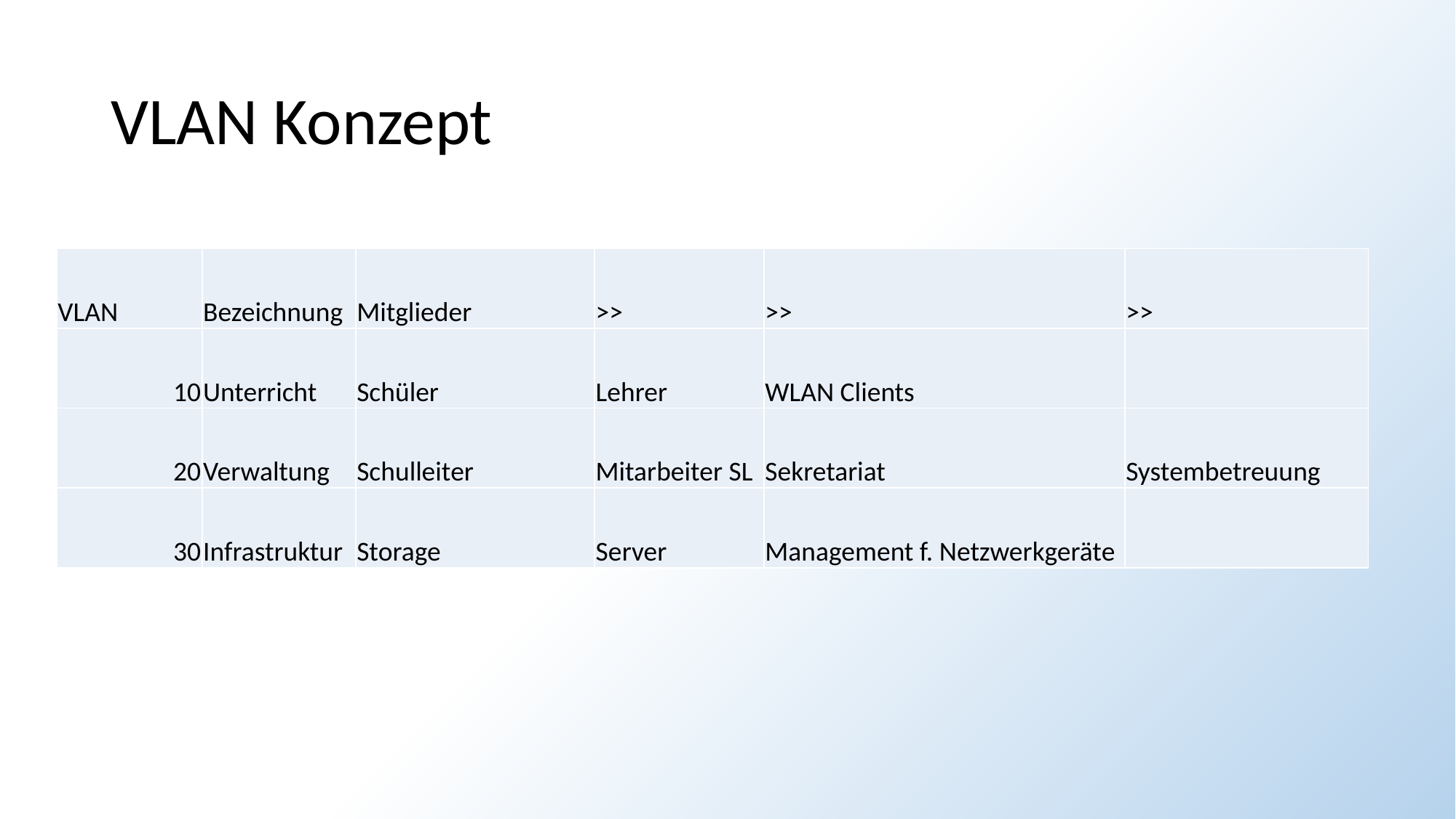

# VLAN Konzept
| VLAN | Bezeichnung | Mitglieder | >> | >> | >> |
| --- | --- | --- | --- | --- | --- |
| 10 | Unterricht | Schüler | Lehrer | WLAN Clients |  |
| 20 | Verwaltung | Schulleiter | Mitarbeiter SL | Sekretariat | Systembetreuung |
| 30 | Infrastruktur | Storage | Server | Management f. Netzwerkgeräte |  |